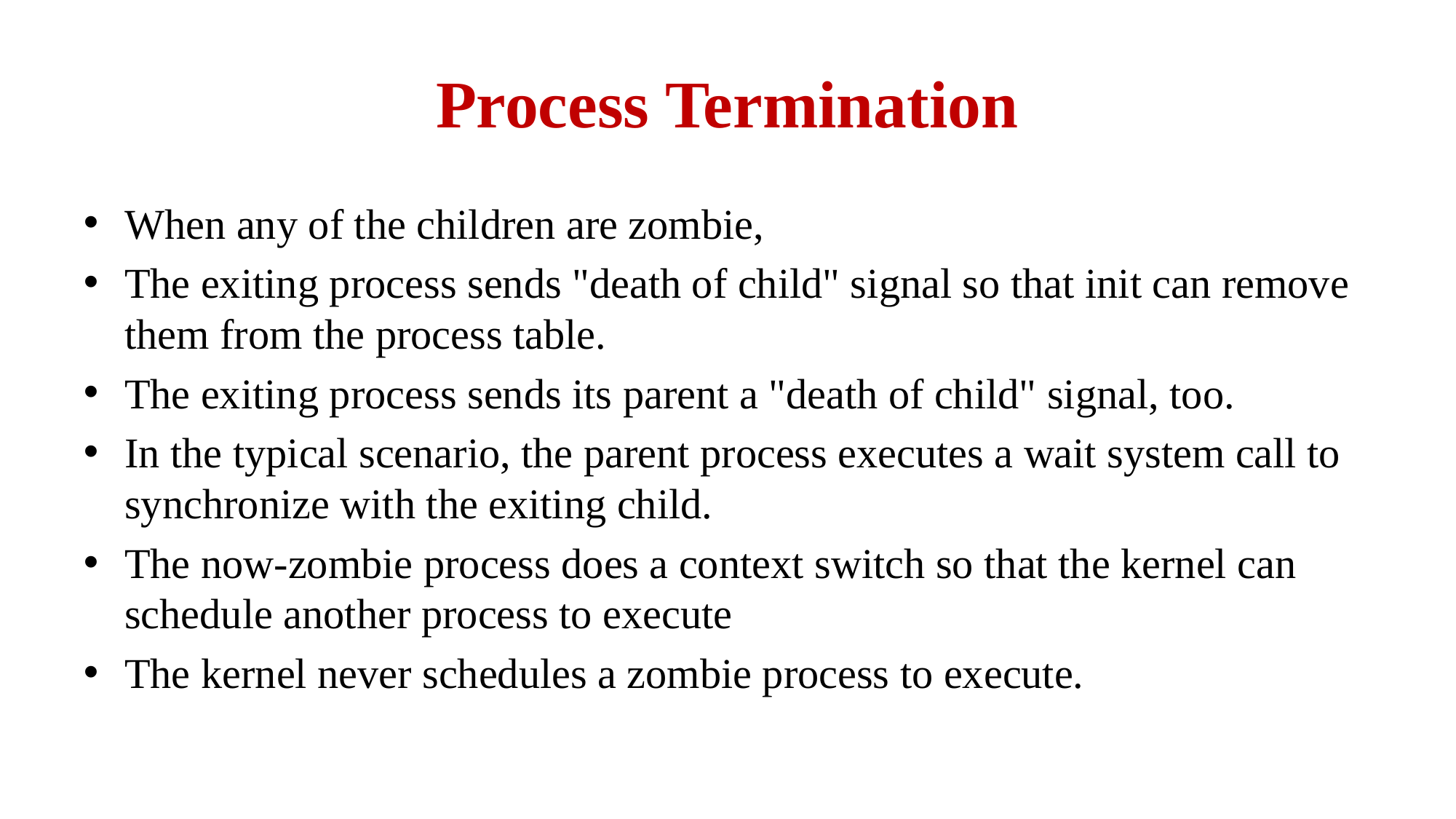

# Process Termination
When any of the children are zombie,
The exiting process sends "death of child" signal so that init can remove them from the process table.
The exiting process sends its parent a "death of child" signal, too.
In the typical scenario, the parent process executes a wait system call to synchronize with the exiting child.
The now-zombie process does a context switch so that the kernel can schedule another process to execute
The kernel never schedules a zombie process to execute.